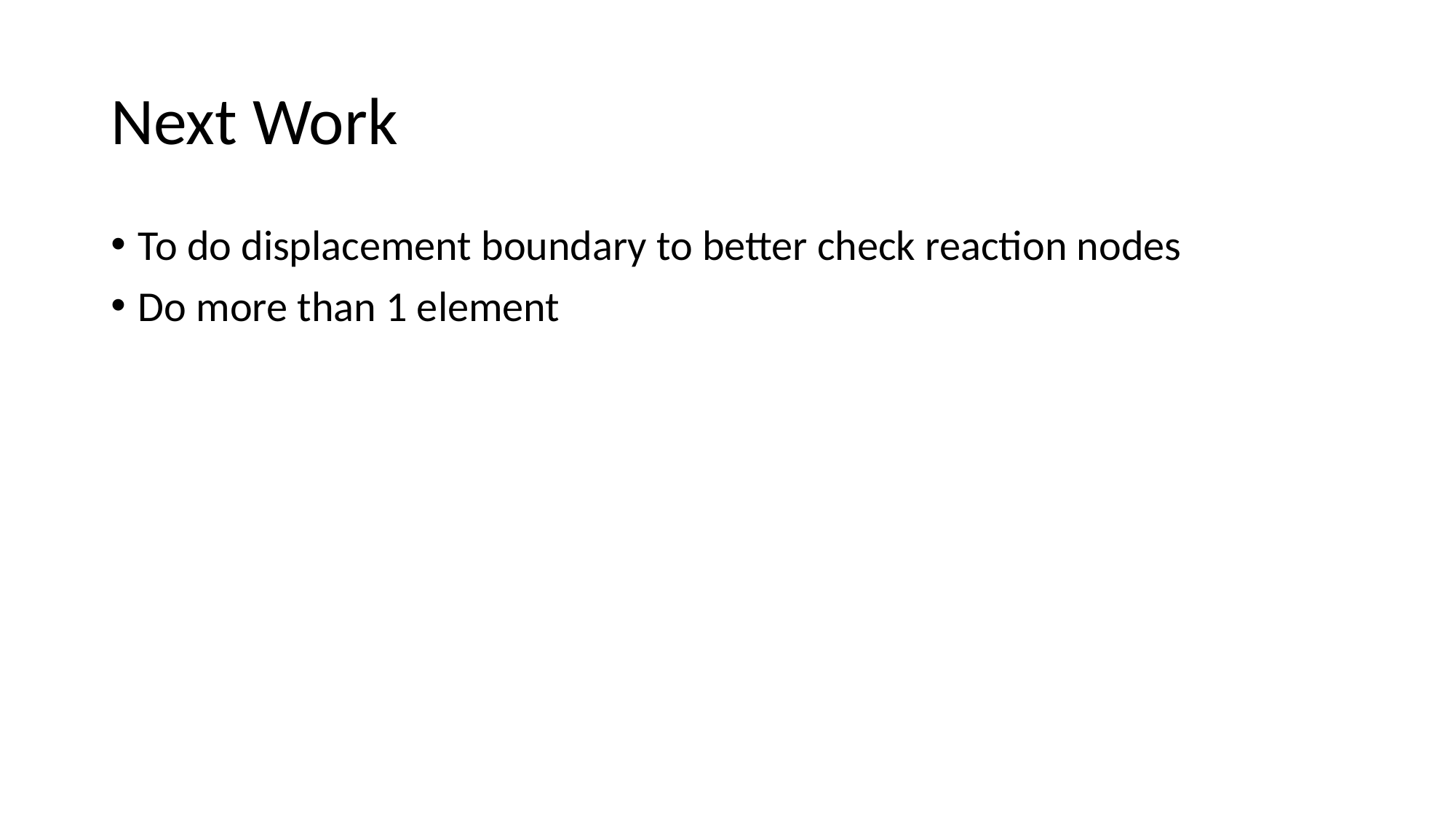

# Next Work
To do displacement boundary to better check reaction nodes
Do more than 1 element